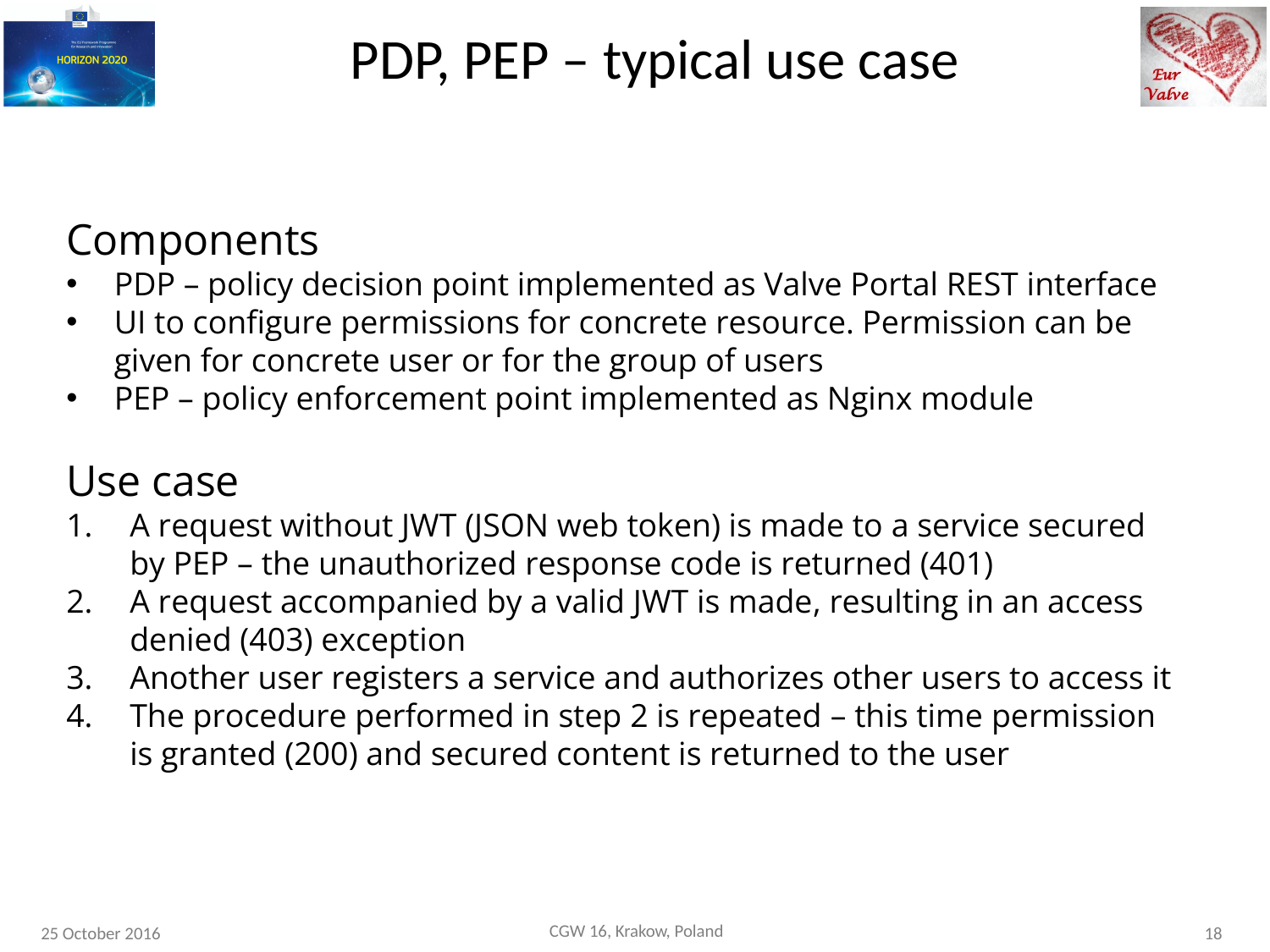

PDP, PEP – typical use case
Components
PDP – policy decision point implemented as Valve Portal REST interface
UI to configure permissions for concrete resource. Permission can be given for concrete user or for the group of users
PEP – policy enforcement point implemented as Nginx module

Use case
A request without JWT (JSON web token) is made to a service secured by PEP – the unauthorized response code is returned (401)
A request accompanied by a valid JWT is made, resulting in an access denied (403) exception
Another user registers a service and authorizes other users to access it
The procedure performed in step 2 is repeated – this time permission is granted (200) and secured content is returned to the user